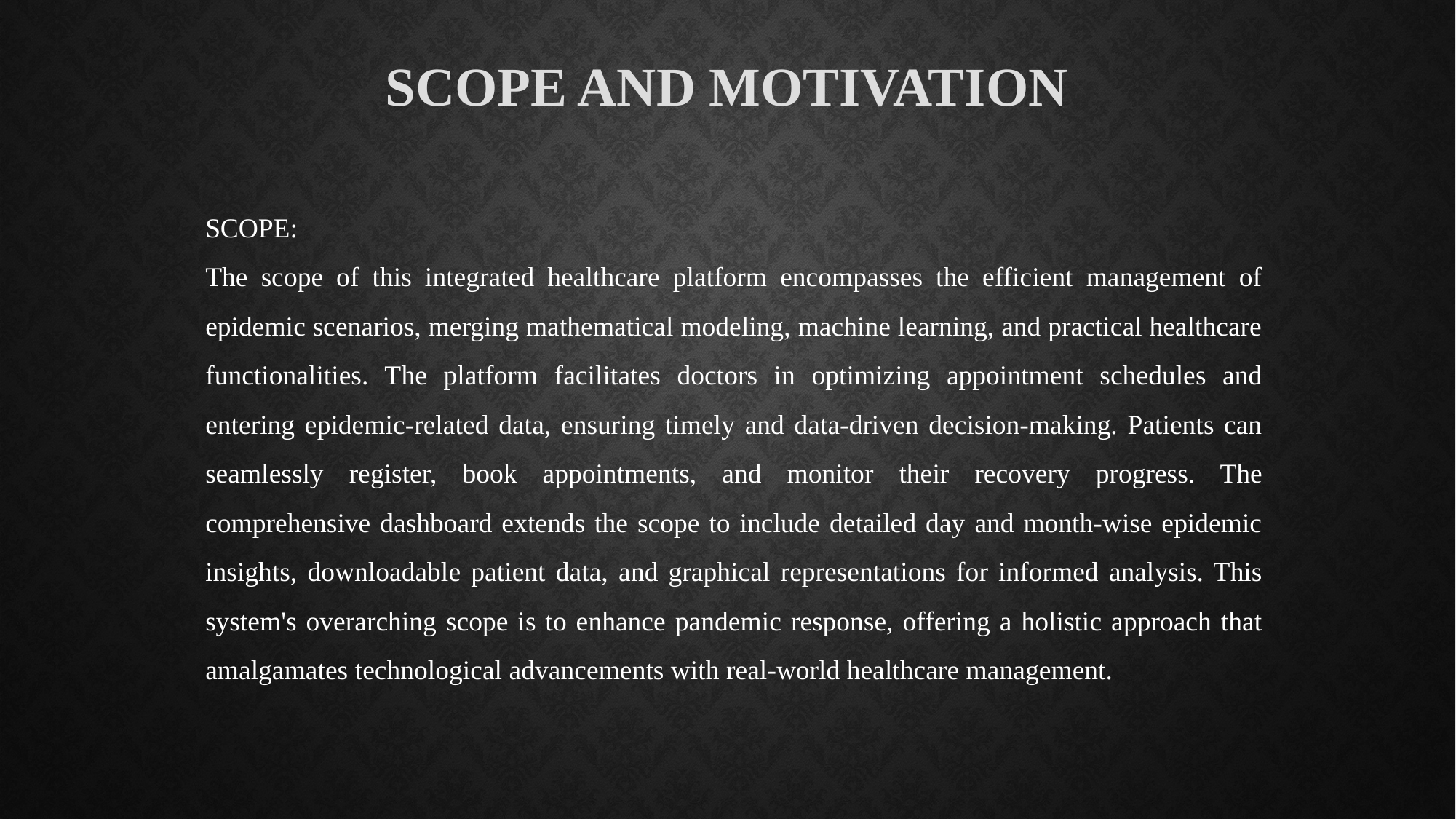

SCOPE AND MOTIVATION

SCOPE:
The scope of this integrated healthcare platform encompasses the efficient management of epidemic scenarios, merging mathematical modeling, machine learning, and practical healthcare functionalities. The platform facilitates doctors in optimizing appointment schedules and entering epidemic-related data, ensuring timely and data-driven decision-making. Patients can seamlessly register, book appointments, and monitor their recovery progress. The comprehensive dashboard extends the scope to include detailed day and month-wise epidemic insights, downloadable patient data, and graphical representations for informed analysis. This system's overarching scope is to enhance pandemic response, offering a holistic approach that amalgamates technological advancements with real-world healthcare management.